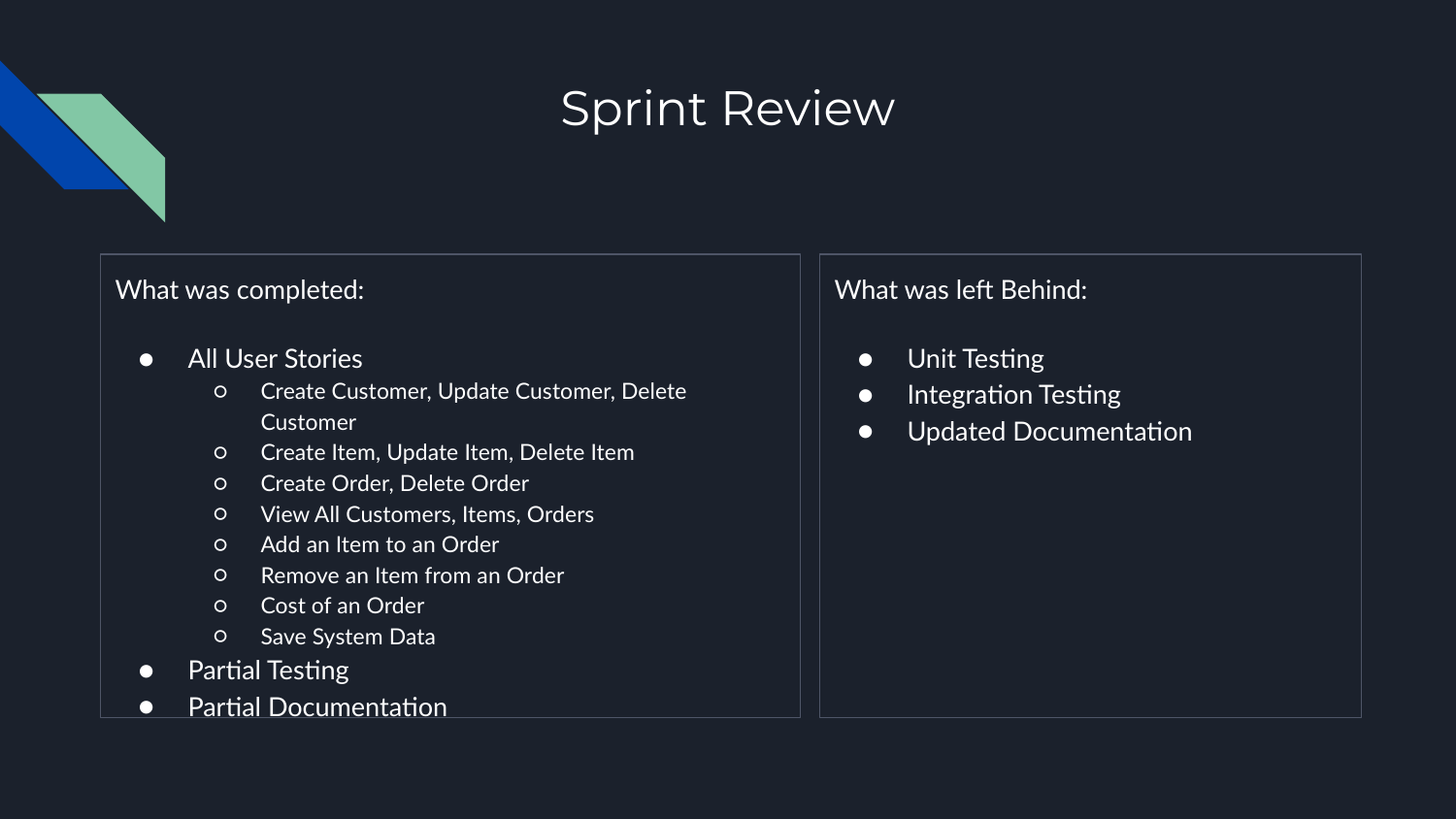

# Sprint Review
What was left Behind:
Unit Testing
Integration Testing
Updated Documentation
What was completed:
All User Stories
Create Customer, Update Customer, Delete Customer
Create Item, Update Item, Delete Item
Create Order, Delete Order
View All Customers, Items, Orders
Add an Item to an Order
Remove an Item from an Order
Cost of an Order
Save System Data
Partial Testing
Partial Documentation